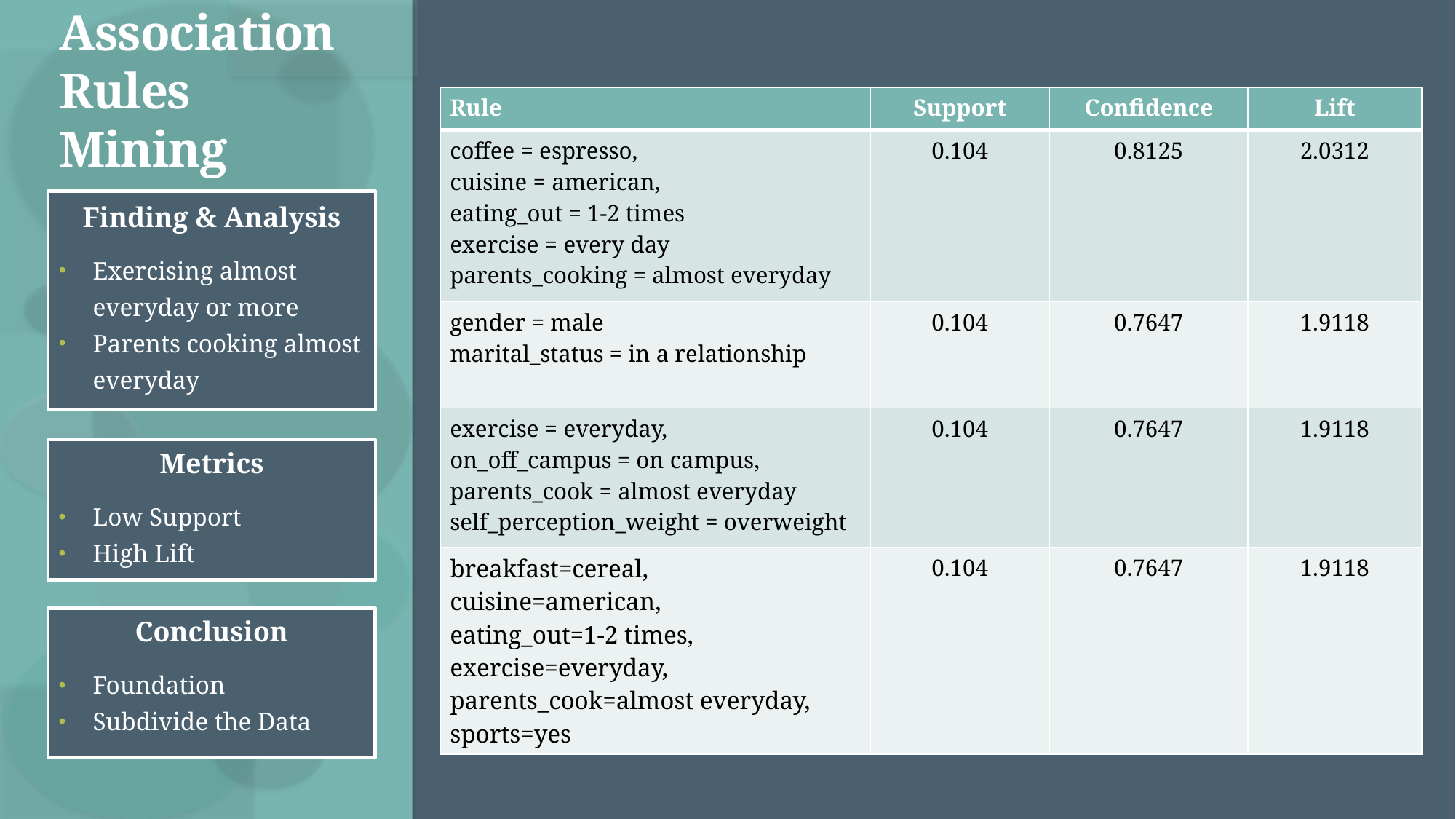

# Association Rules Mining
| Rule | Support | Confidence | Lift |
| --- | --- | --- | --- |
| coffee = espresso, cuisine = american, eating\_out = 1-2 times exercise = every day parents\_cooking = almost everyday | 0.104 | 0.8125 | 2.0312 |
| gender = male marital\_status = in a relationship | 0.104 | 0.7647 | 1.9118 |
| exercise = everyday, on\_off\_campus = on campus, parents\_cook = almost everyday self\_perception\_weight = overweight | 0.104 | 0.7647 | 1.9118 |
| breakfast=cereal, cuisine=american, eating\_out=1-2 times, exercise=everyday, parents\_cook=almost everyday, sports=yes | 0.104 | 0.7647 | 1.9118 |
Finding & Analysis
Exercising almost everyday or more
Parents cooking almost everyday
Metrics
Low Support
High Lift
Conclusion
Foundation
Subdivide the Data